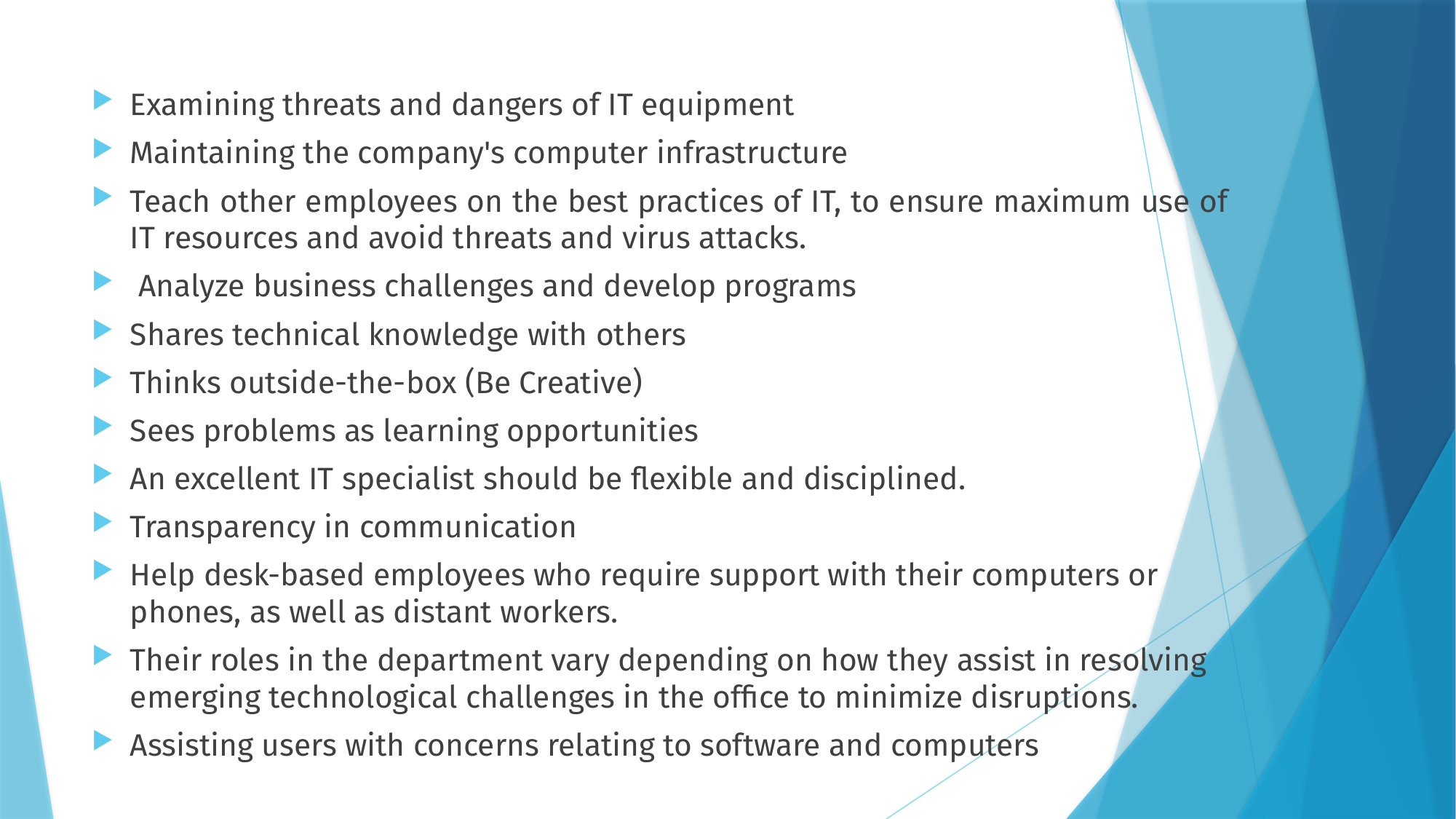

Examining threats and dangers of IT equipment
Maintaining the company's computer infrastructure
Teach other employees on the best practices of IT, to ensure maximum use of IT resources and avoid threats and virus attacks.
 Analyze business challenges and develop programs
Shares technical knowledge with others
Thinks outside-the-box (Be Creative)
Sees problems as learning opportunities
An excellent IT specialist should be flexible and disciplined.
Transparency in communication
Help desk-based employees who require support with their computers or phones, as well as distant workers.
Their roles in the department vary depending on how they assist in resolving emerging technological challenges in the office to minimize disruptions.
Assisting users with concerns relating to software and computers